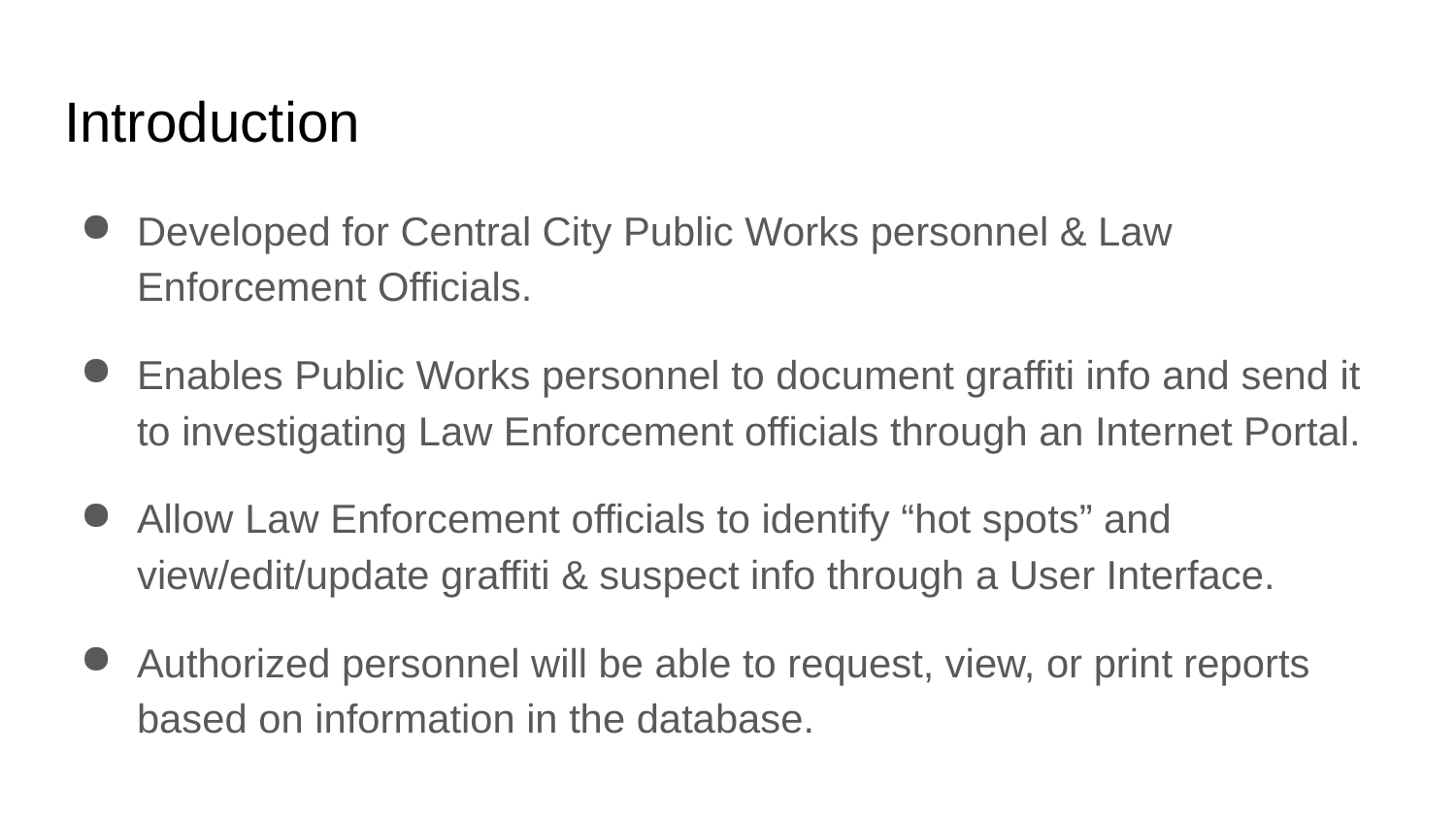

# Introduction
Developed for Central City Public Works personnel & Law Enforcement Officials.
Enables Public Works personnel to document graffiti info and send it to investigating Law Enforcement officials through an Internet Portal.
Allow Law Enforcement officials to identify “hot spots” and view/edit/update graffiti & suspect info through a User Interface.
Authorized personnel will be able to request, view, or print reports based on information in the database.